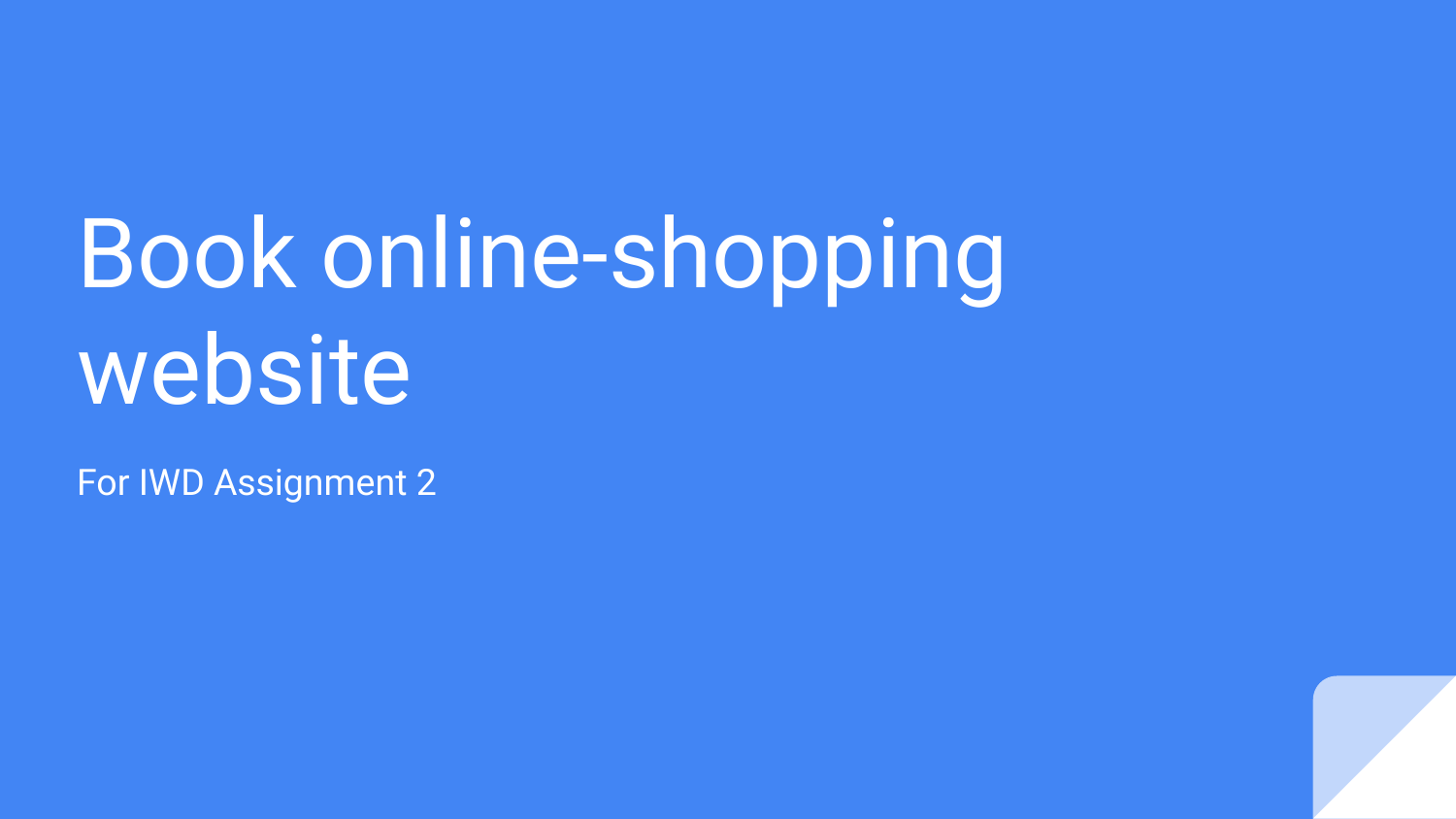

# Book online-shopping website
For IWD Assignment 2